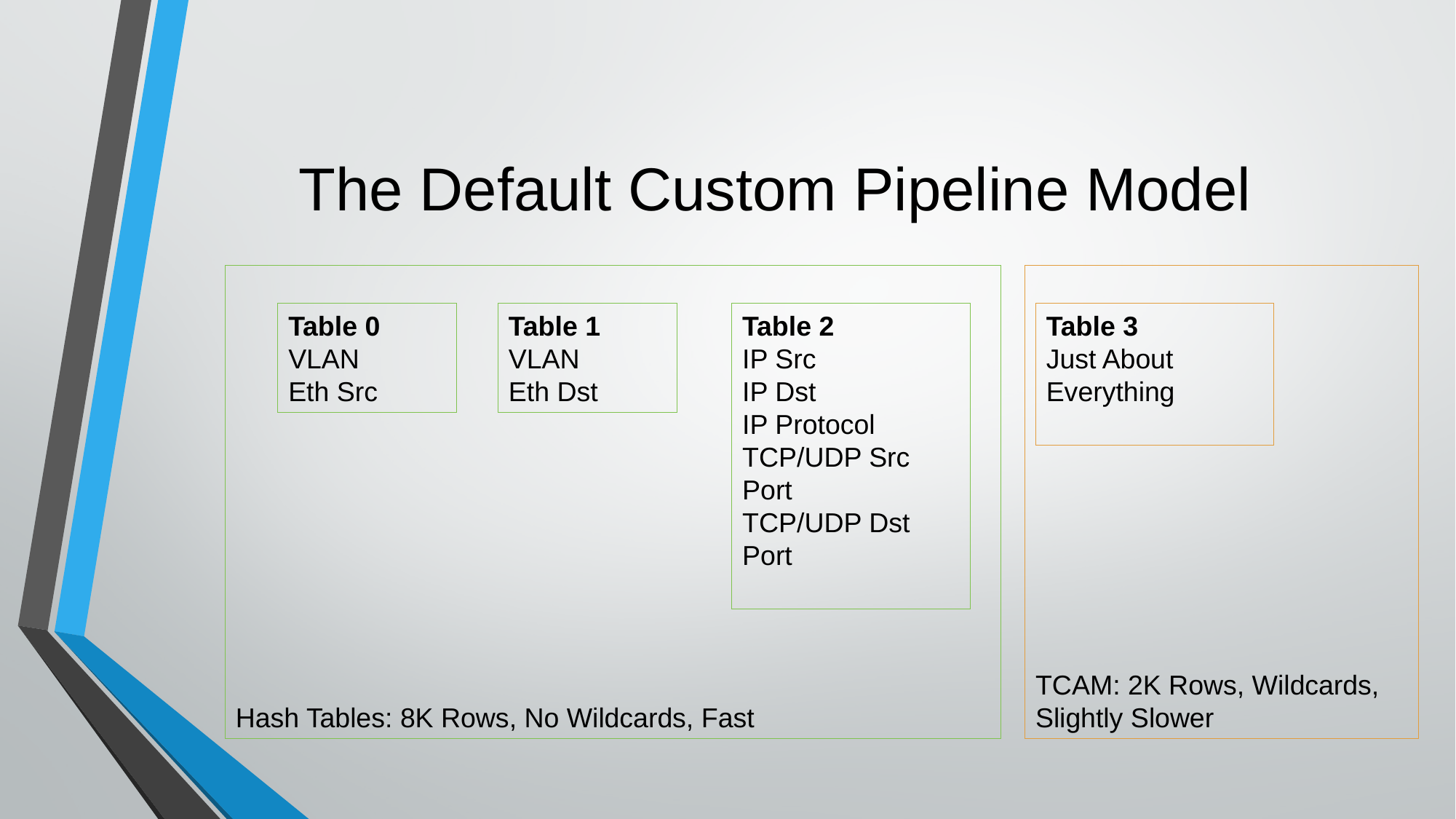

# The Default Custom Pipeline Model
Hash Tables: 8K Rows, No Wildcards, Fast
TCAM: 2K Rows, Wildcards, Slightly Slower
Table 0
VLAN
Eth Src
Table 1
VLAN
Eth Dst
Table 2
IP Src
IP Dst
IP Protocol
TCP/UDP Src Port
TCP/UDP Dst Port

Table 3
Just About Everything